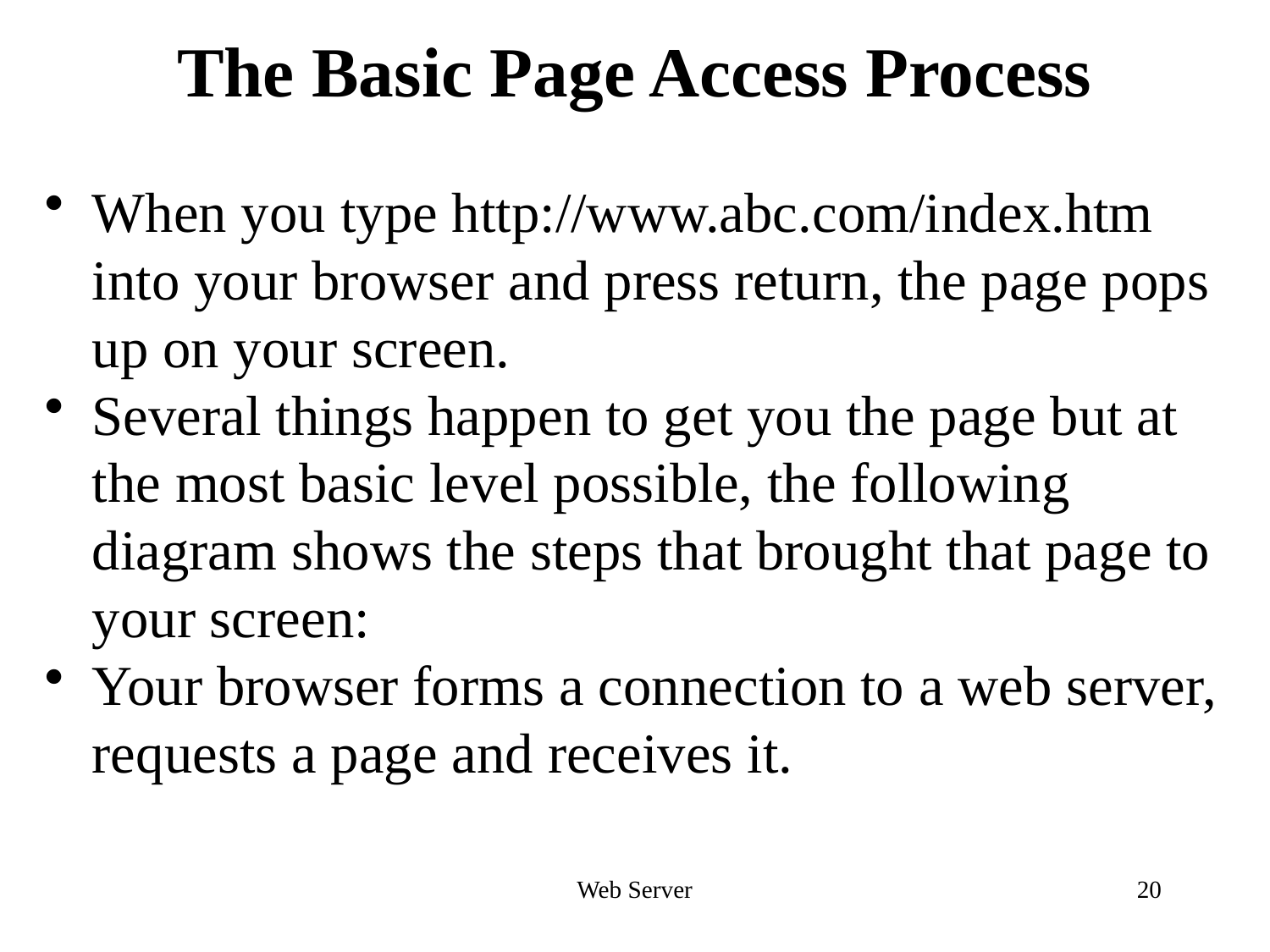

# The Basic Page Access Process
When you type http://www.abc.com/index.htm into your browser and press return, the page pops up on your screen.
Several things happen to get you the page but at the most basic level possible, the following diagram shows the steps that brought that page to your screen:
Your browser forms a connection to a web server, requests a page and receives it.
Web Server
20